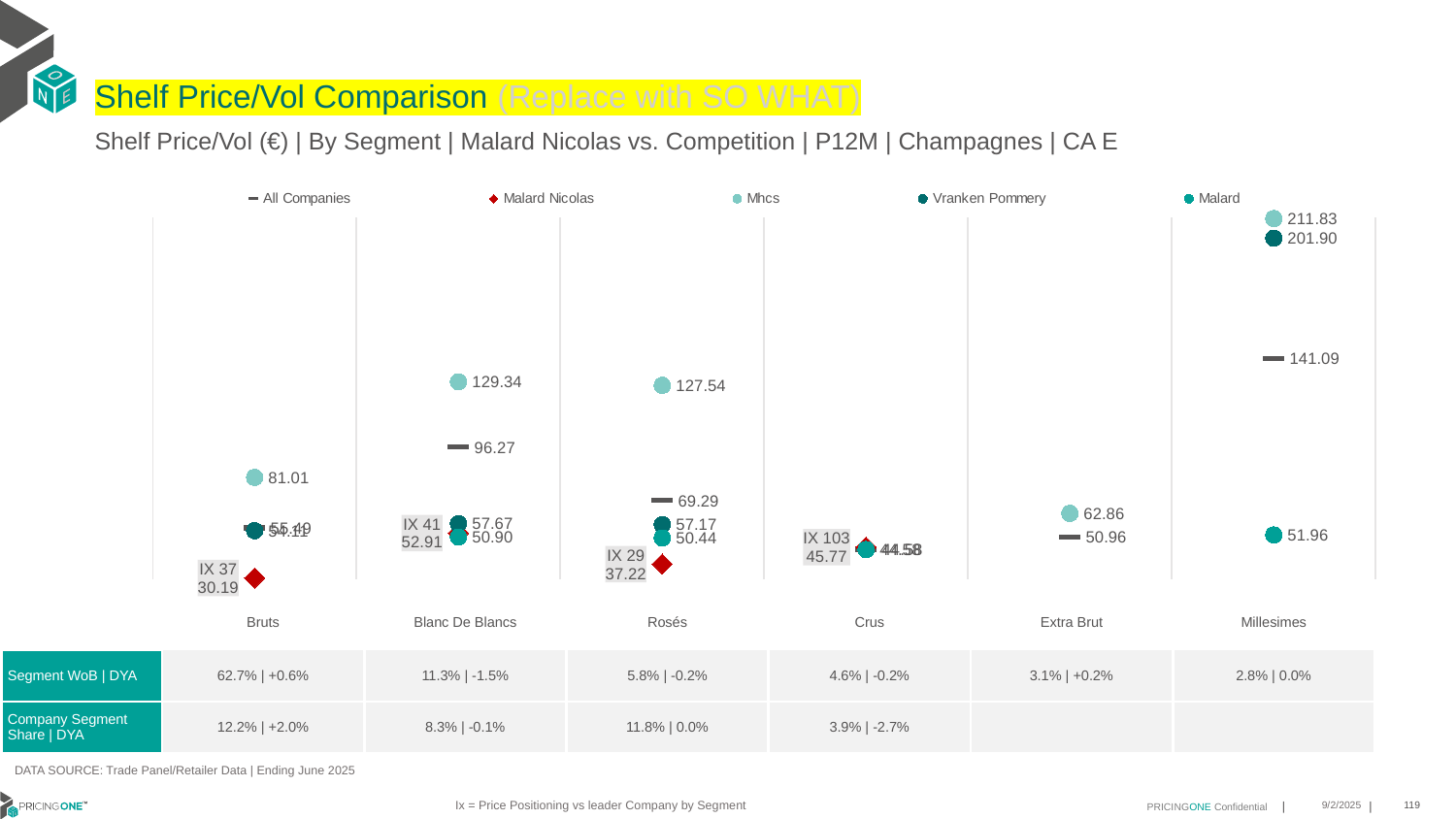

# Shelf Price/Vol Comparison (Replace with SO WHAT)
Shelf Price/Vol (€) | By Segment | Malard Nicolas vs. Competition | P12M | Champagnes | CA E

### Chart

| Category | All Companies | Malard Nicolas | Mhcs | Vranken Pommery | Malard |
|---|---|---|---|---|---|
| IX 37 | 55.49 | 30.19 | 81.01 | 54.11 | None |
| IX 41 | 96.27 | 52.91 | 129.34 | 57.67 | 50.9 |
| IX 29 | 69.29 | 37.22 | 127.54 | 57.17 | 50.44 |
| IX 103 | 44.58 | 45.77 | None | None | 44.58 |
| None | 50.96 | None | 62.86 | None | None |
| None | 141.09 | None | 211.83 | 201.9 | 51.96 |
|  | Bruts | Blanc De Blancs | Rosés | Crus | Extra Brut | Millesimes |
| --- | --- | --- | --- | --- | --- | --- |
| Segment WoB | DYA | 62.7% | +0.6% | 11.3% | -1.5% | 5.8% | -0.2% | 4.6% | -0.2% | 3.1% | +0.2% | 2.8% | 0.0% |
| Company Segment Share | DYA | 12.2% | +2.0% | 8.3% | -0.1% | 11.8% | 0.0% | 3.9% | -2.7% |  |  |
DATA SOURCE: Trade Panel/Retailer Data | Ending June 2025
Ix = Price Positioning vs leader Company by Segment
9/2/2025
119